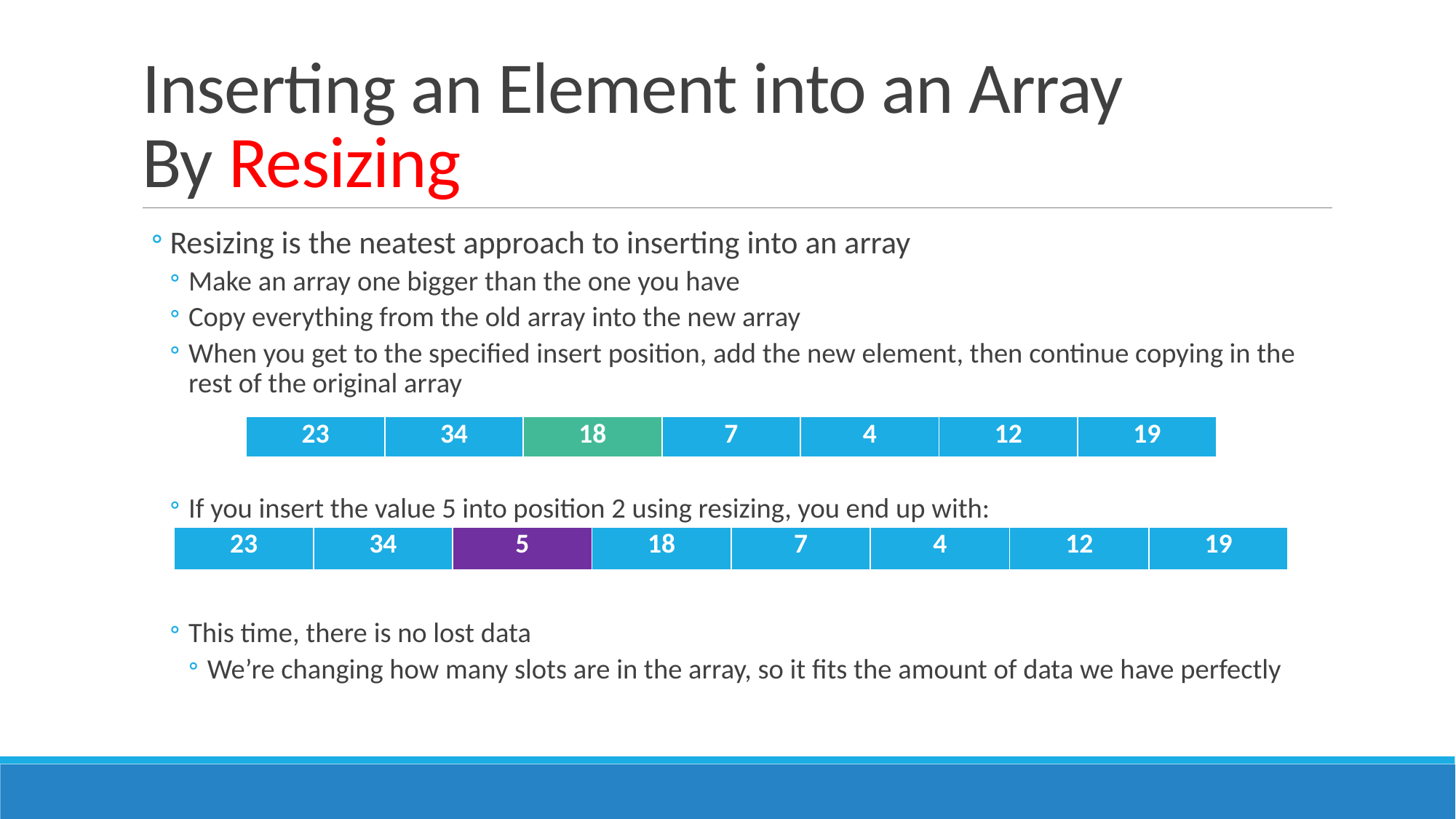

# Inserting an Element into an Array By Resizing
Resizing is the neatest approach to inserting into an array
Make an array one bigger than the one you have
Copy everything from the old array into the new array
When you get to the specified insert position, add the new element, then continue copying in the rest of the original array

If you insert the value 5 into position 2 using resizing, you end up with:

This time, there is no lost data
We’re changing how many slots are in the array, so it fits the amount of data we have perfectly

| 23 | 34 | 18 | 7 | 4 | 12 | 19 |
| --- | --- | --- | --- | --- | --- | --- |
| 23 | 34 | 5 | 18 | 7 | 4 | 12 | 19 |
| --- | --- | --- | --- | --- | --- | --- | --- |